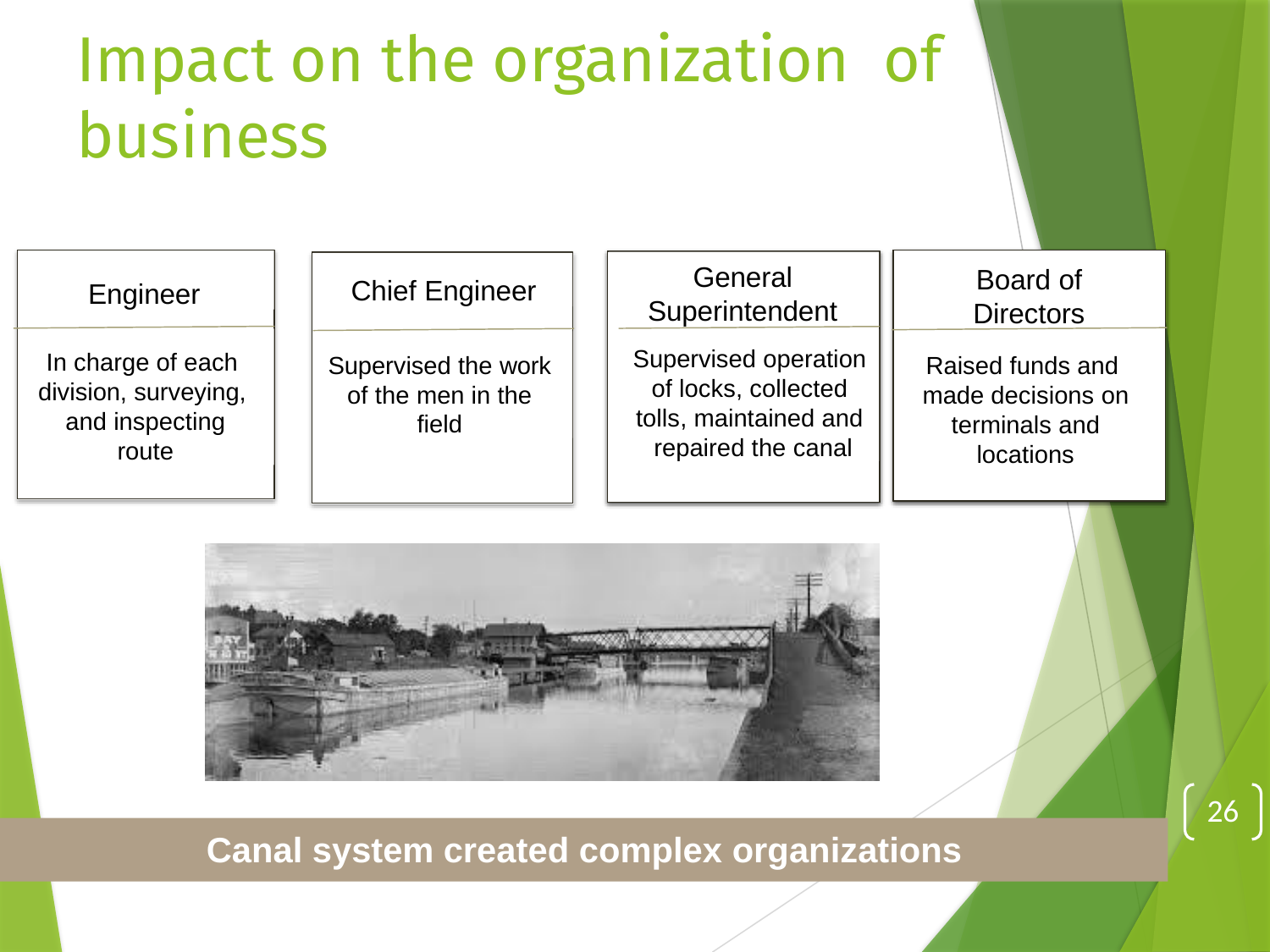

# Impact on the organization  of business

Engineer
General  Superintendent
Chief Engineer
Board of
Directors

In charge of each  division, surveying,  and inspecting route
Supervised operation  of locks, collected  tolls, maintained and  repaired the canal
Supervised the work  of the men in the  field
Raised funds and  made decisions on  terminals and  locations
26

Canal system created complex organizations